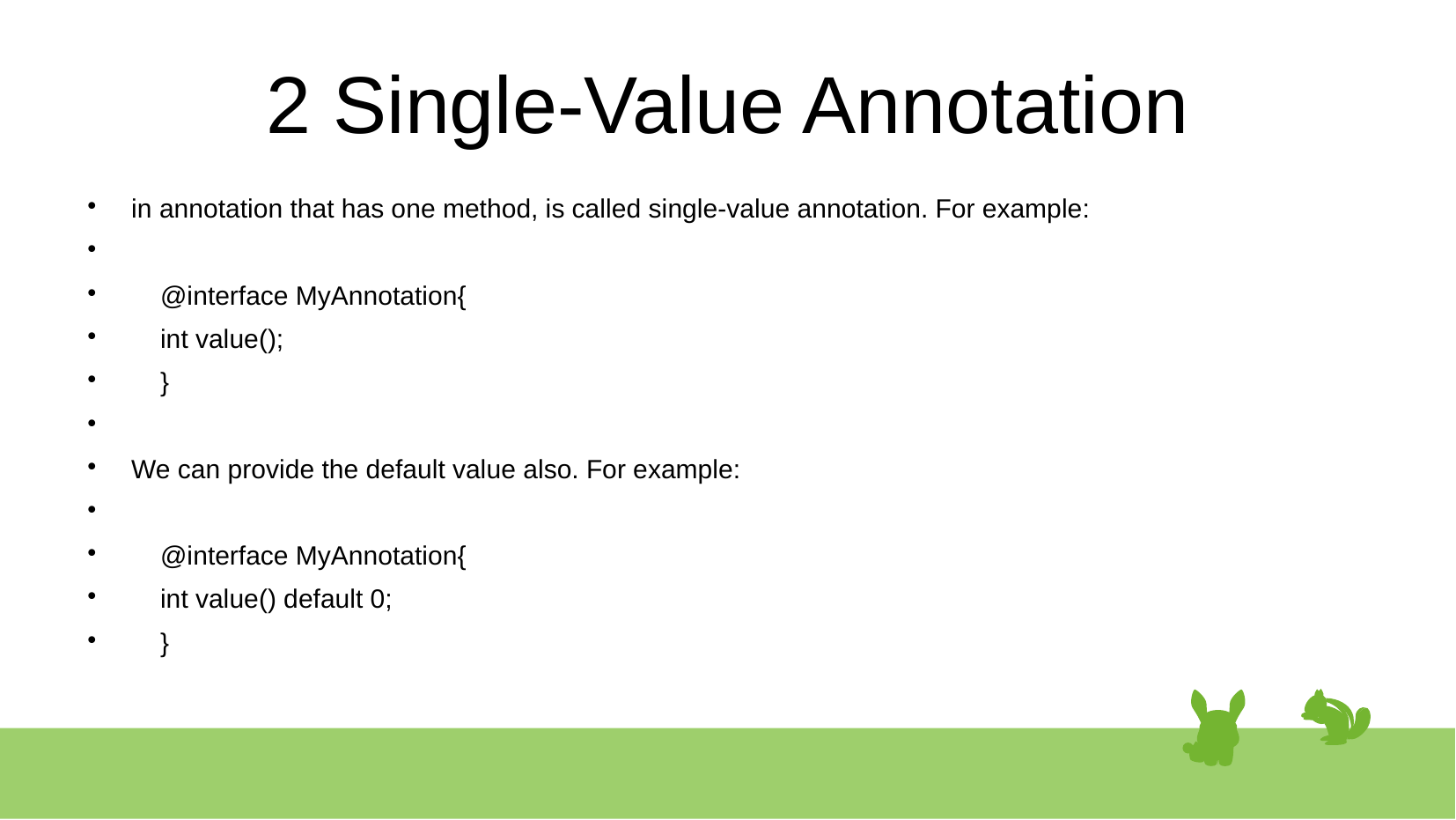

# 2 Single-Value Annotation
in annotation that has one method, is called single-value annotation. For example:

    @interface MyAnnotation{
    int value();
    }

We can provide the default value also. For example:

    @interface MyAnnotation{
    int value() default 0;
    }